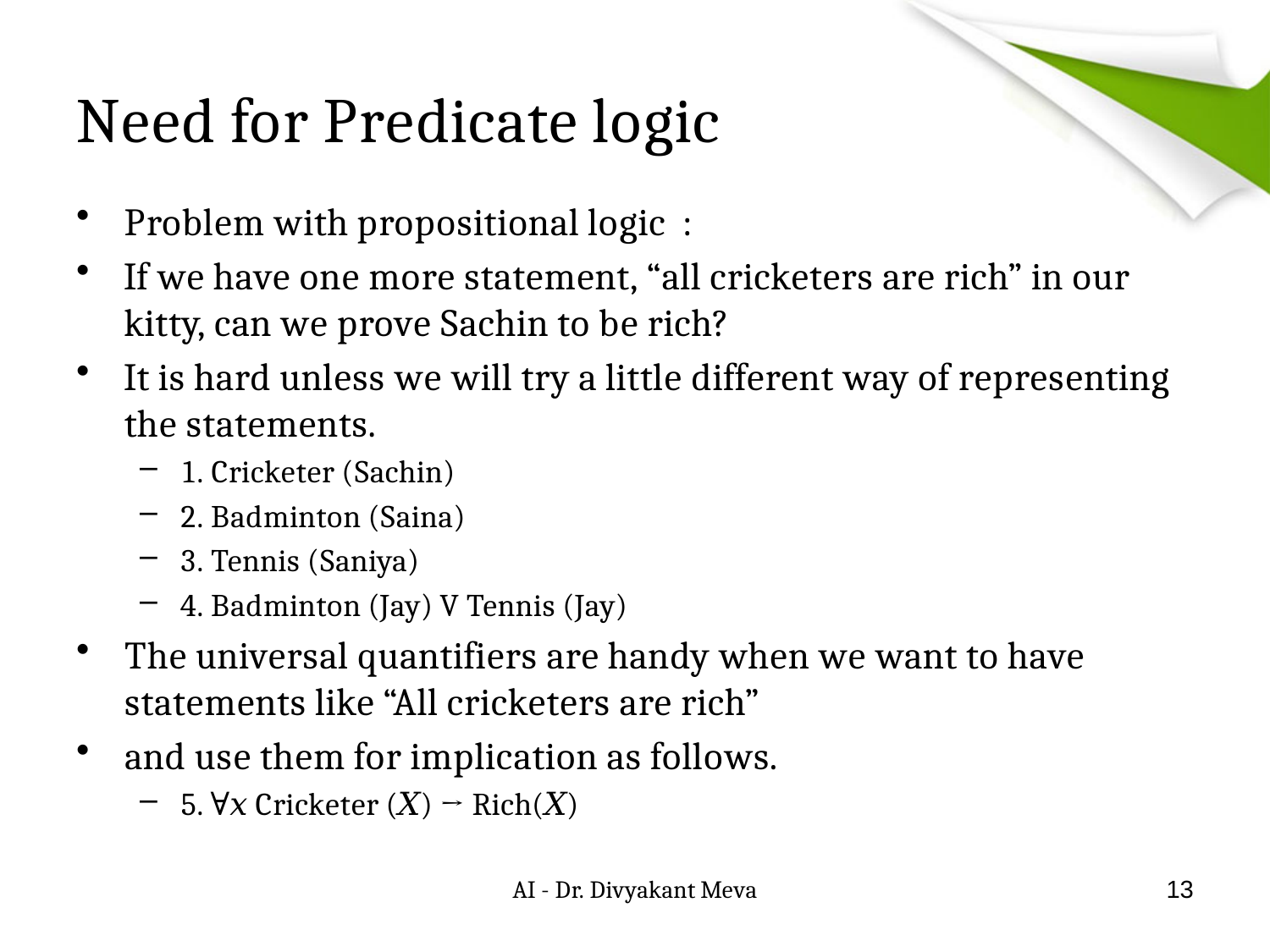

# Need for Predicate logic
Problem with propositional logic  :
If we have one more statement, “all cricketers are rich” in our kitty, can we prove Sachin to be rich?
It is hard unless we will try a little different way of representing the statements.
1. Cricketer (Sachin)
2. Badminton (Saina)
3. Tennis (Saniya)
4. Badminton (Jay) V Tennis (Jay)
The universal quantifiers are handy when we want to have statements like “All cricketers are rich”
and use them for implication as follows.
5. ∀𝑥 Cricketer (𝑋) → Rich(𝑋)
AI - Dr. Divyakant Meva
13